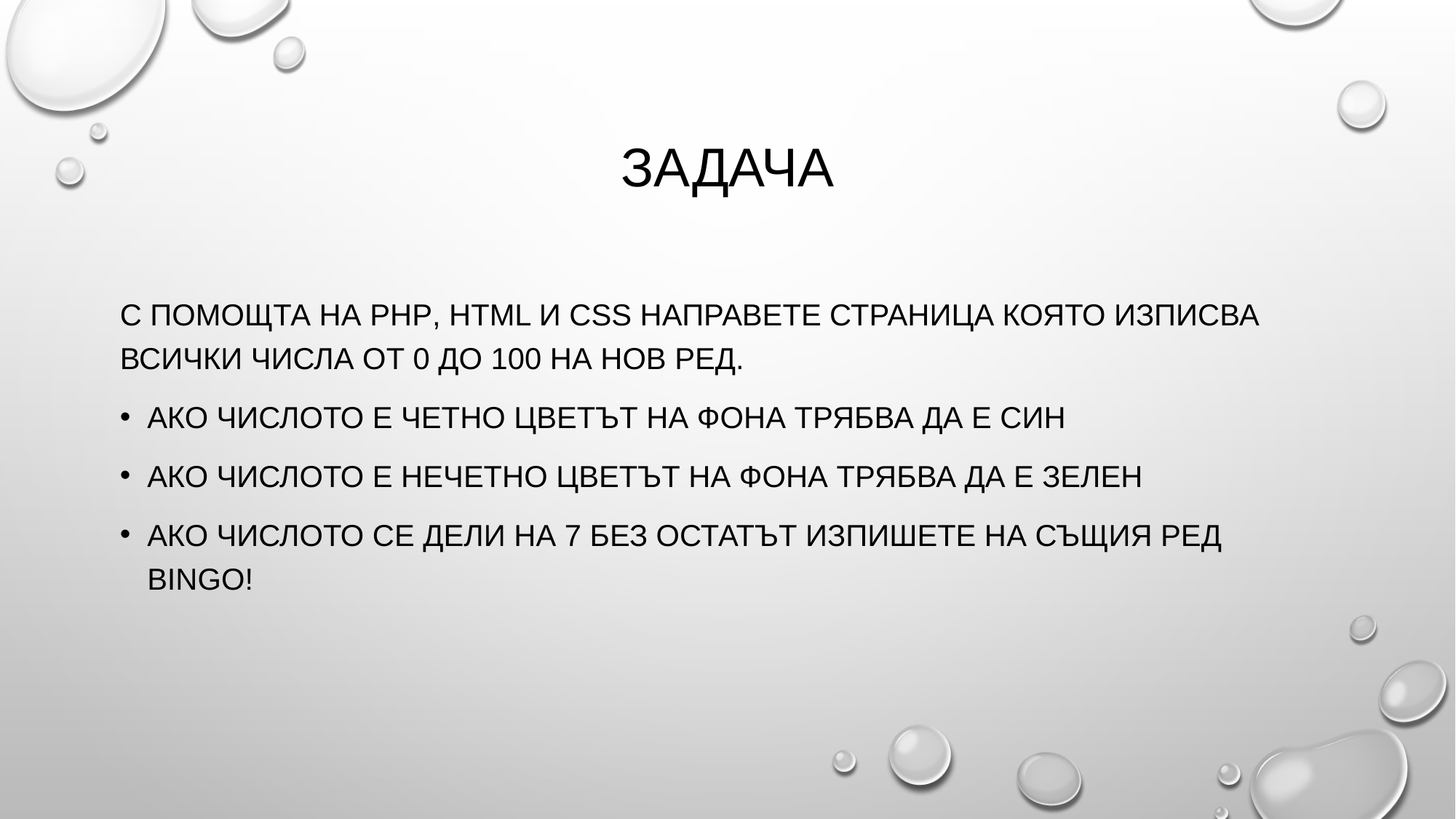

# задача
С помощта на php, html и css направете страница която изписва всички числа от 0 до 100 на нов ред.
Ако числото е четно цветът на фона трябва да е син
Ако числото е нечетно цветът на фона трябва да е зелен
Ако числото се дели на 7 без остатът изпишете на същия ред bingo!